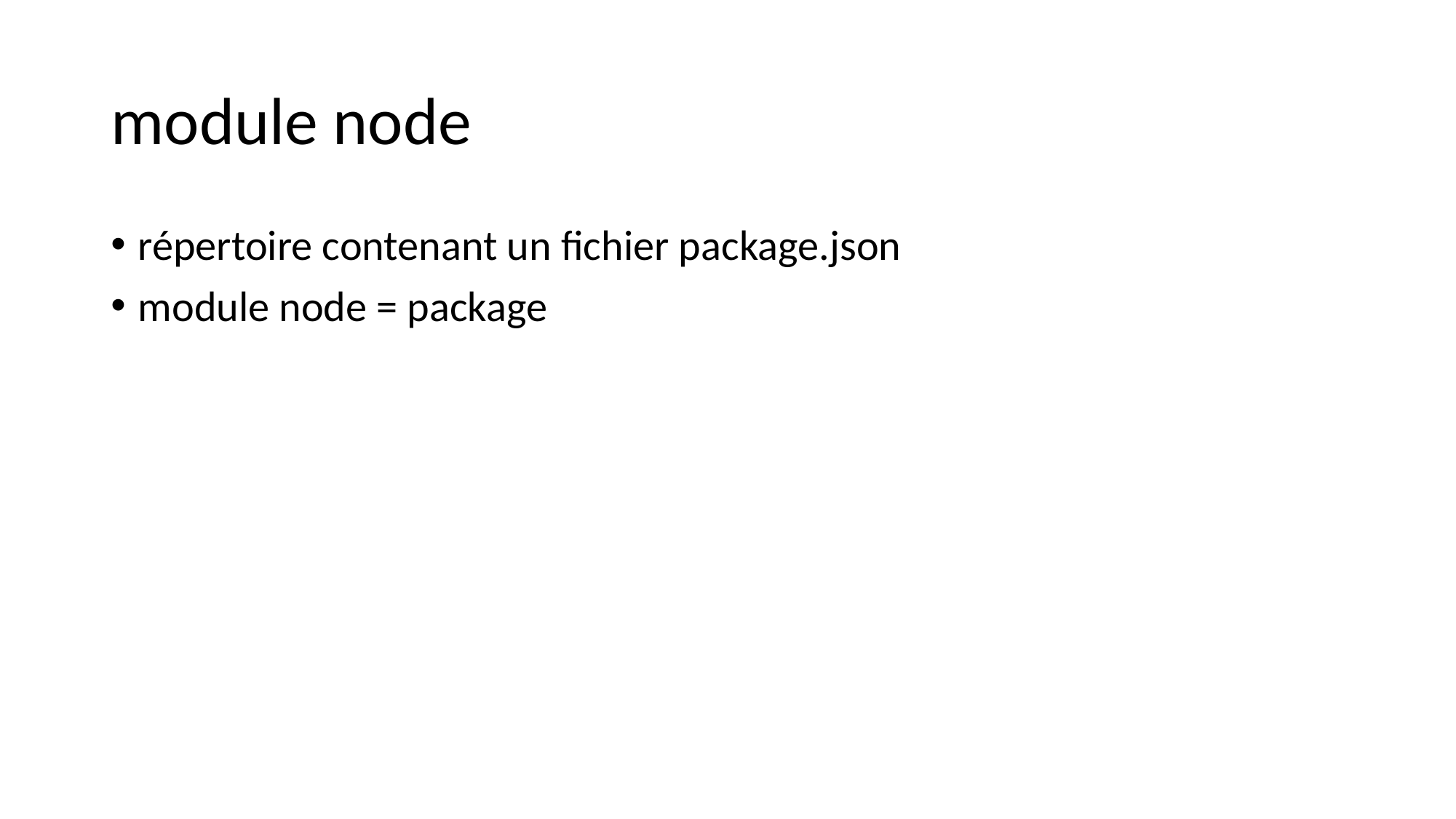

# module node
répertoire contenant un fichier package.json
module node = package